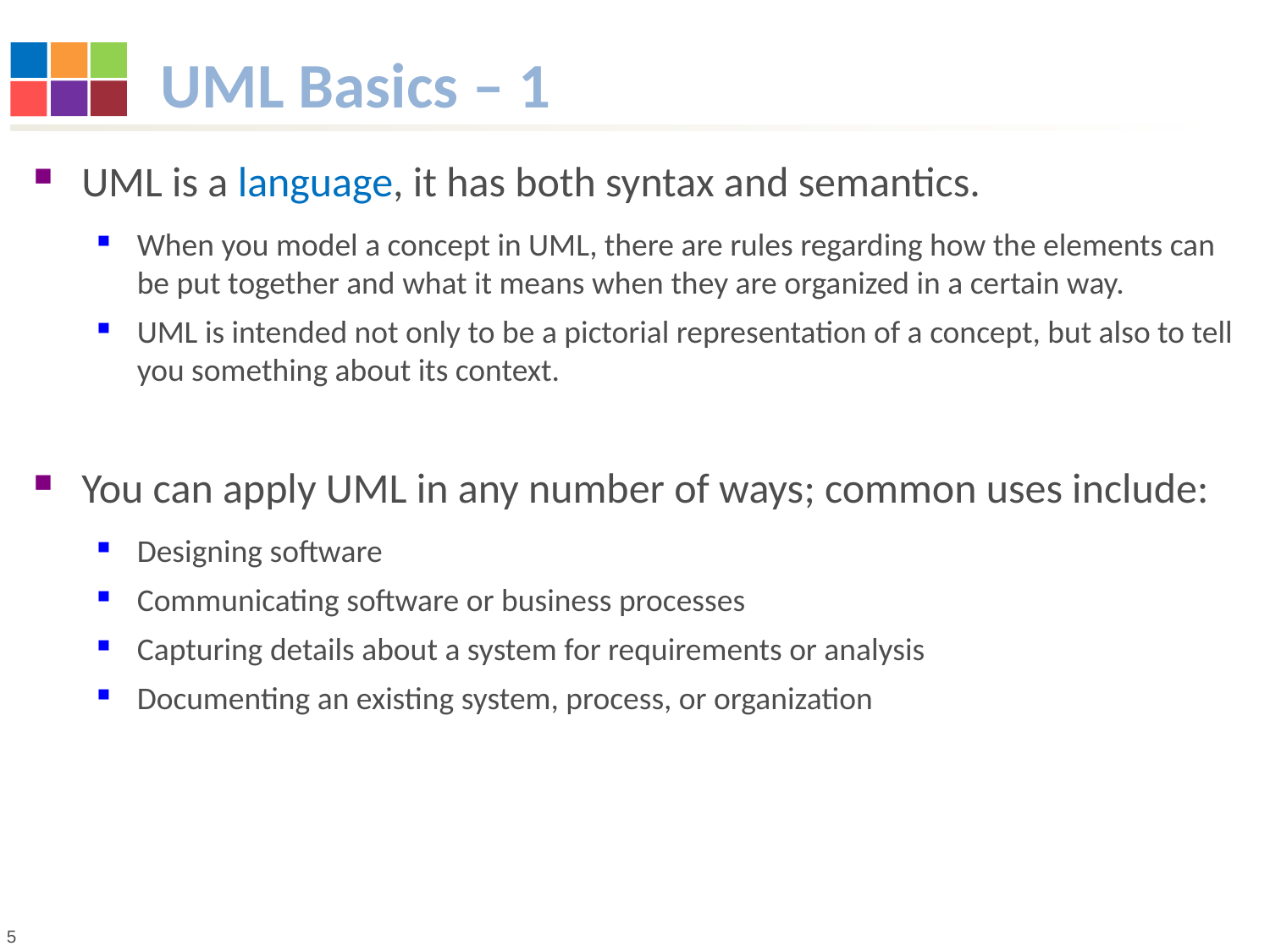

# UML Basics – 1
UML is a language, it has both syntax and semantics.
When you model a concept in UML, there are rules regarding how the elements can be put together and what it means when they are organized in a certain way.
UML is intended not only to be a pictorial representation of a concept, but also to tell you something about its context.

You can apply UML in any number of ways; common uses include:
Designing software
Communicating software or business processes
Capturing details about a system for requirements or analysis
Documenting an existing system, process, or organization